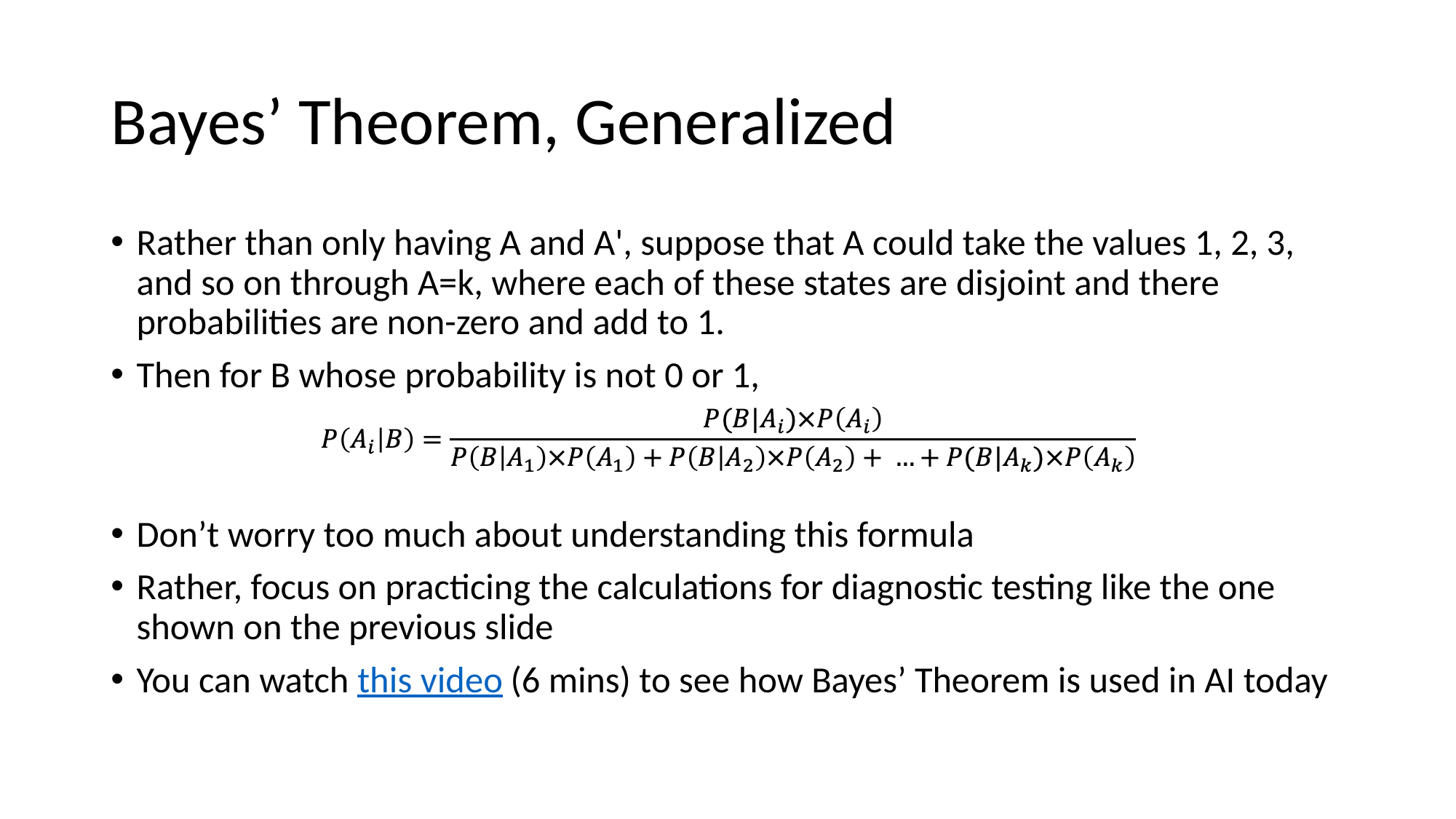

# Bayes’ Theorem, Generalized
Rather than only having A and A', suppose that A could take the values 1, 2, 3, and so on through A=k, where each of these states are disjoint and there probabilities are non-zero and add to 1.
Then for B whose probability is not 0 or 1,

Don’t worry too much about understanding this formula
Rather, focus on practicing the calculations for diagnostic testing like the one shown on the previous slide
You can watch this video (6 mins) to see how Bayes’ Theorem is used in AI today